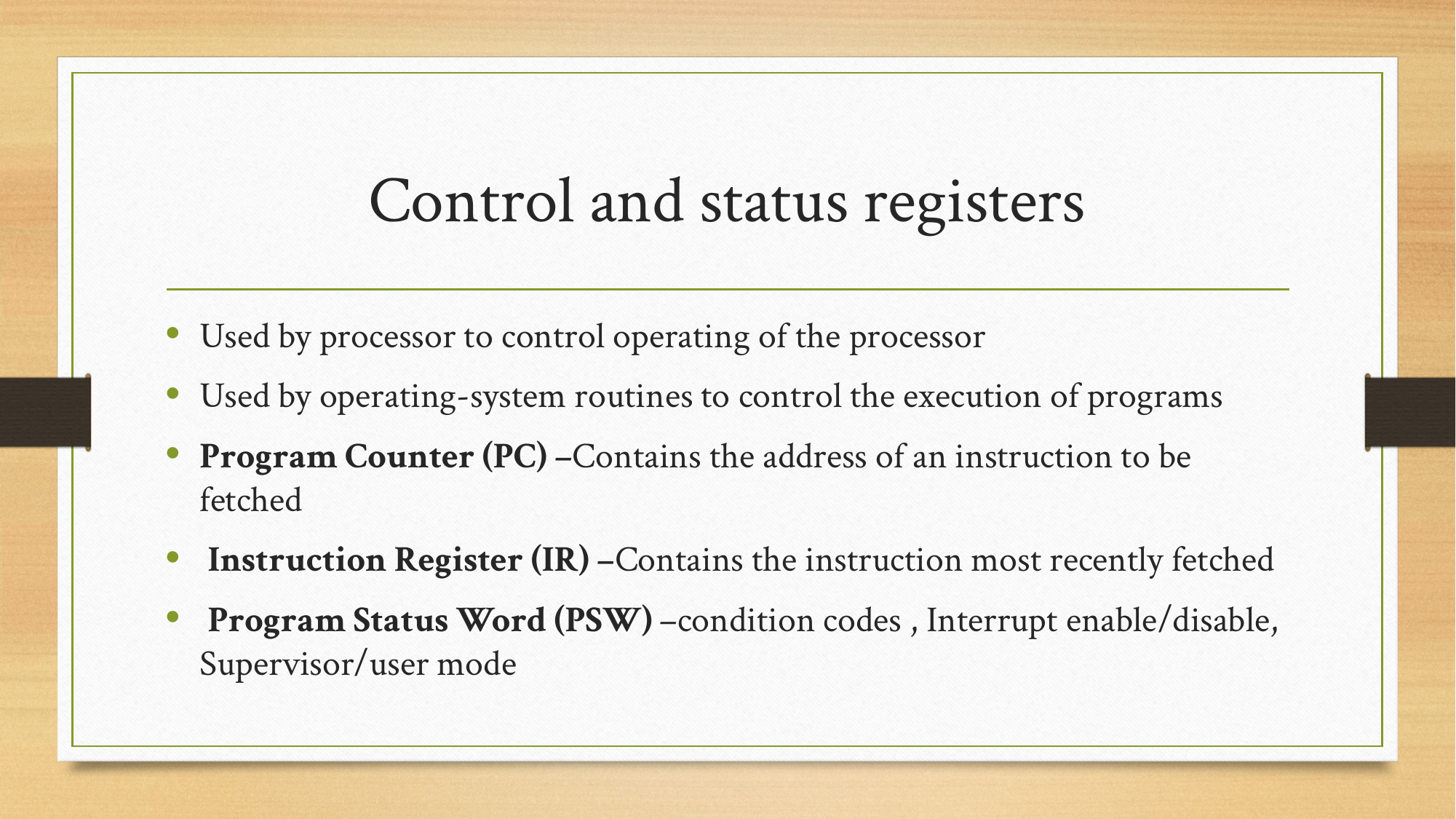

# Control and status registers
Used by processor to control operating of the processor
Used by operating-system routines to control the execution of programs
Program Counter (PC) –Contains the address of an instruction to be fetched
 Instruction Register (IR) –Contains the instruction most recently fetched
 Program Status Word (PSW) –condition codes , Interrupt enable/disable, Supervisor/user mode